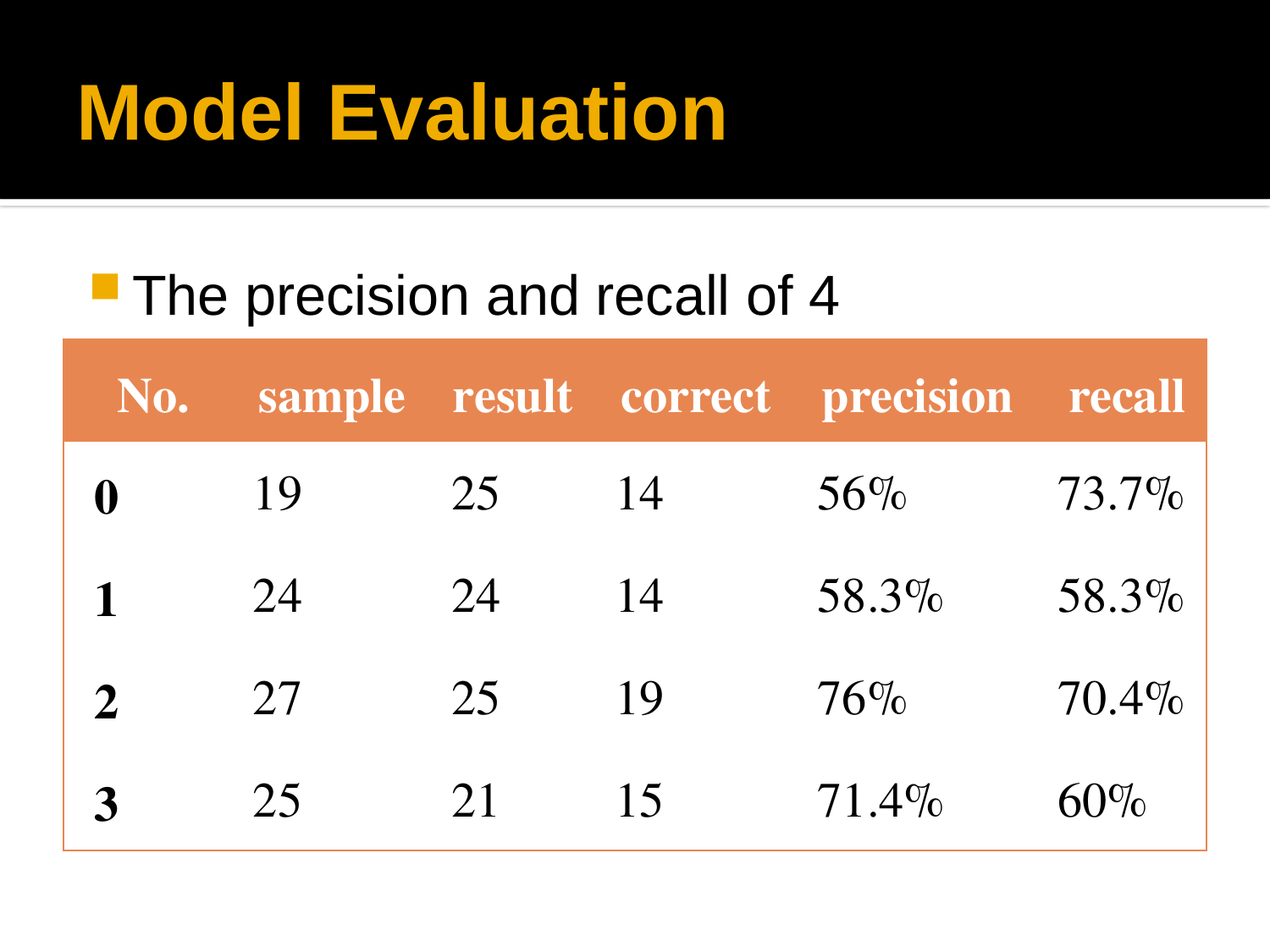

# Model Evaluation
The precision and recall of 4 morphologies are

| No. | sample | result | correct | precision | recall |
| --- | --- | --- | --- | --- | --- |
| 0 | 19 | 25 | 14 | 56% | 73.7% |
| 1 | 24 | 24 | 14 | 58.3% | 58.3% |
| 2 | 27 | 25 | 19 | 76% | 70.4% |
| 3 | 25 | 21 | 15 | 71.4% | 60% |